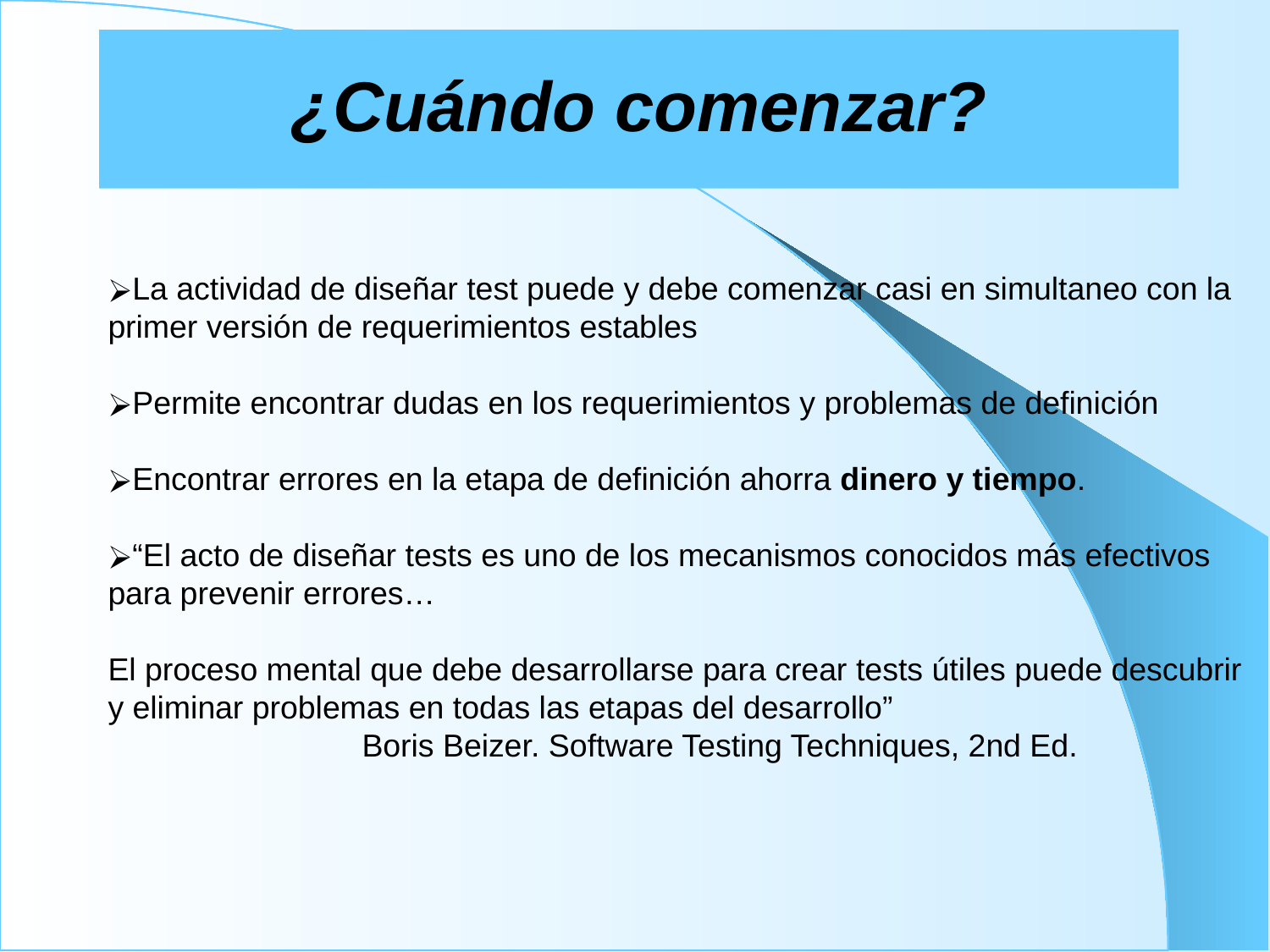

# ¿Cuándo comenzar?
La actividad de diseñar test puede y debe comenzar casi en simultaneo con la primer versión de requerimientos estables

Permite encontrar dudas en los requerimientos y problemas de definición

Encontrar errores en la etapa de definición ahorra dinero y tiempo.

“El acto de diseñar tests es uno de los mecanismos conocidos más efectivos para prevenir errores…
El proceso mental que debe desarrollarse para crear tests útiles puede descubrir y eliminar problemas en todas las etapas del desarrollo”
		Boris Beizer. Software Testing Techniques, 2nd Ed.